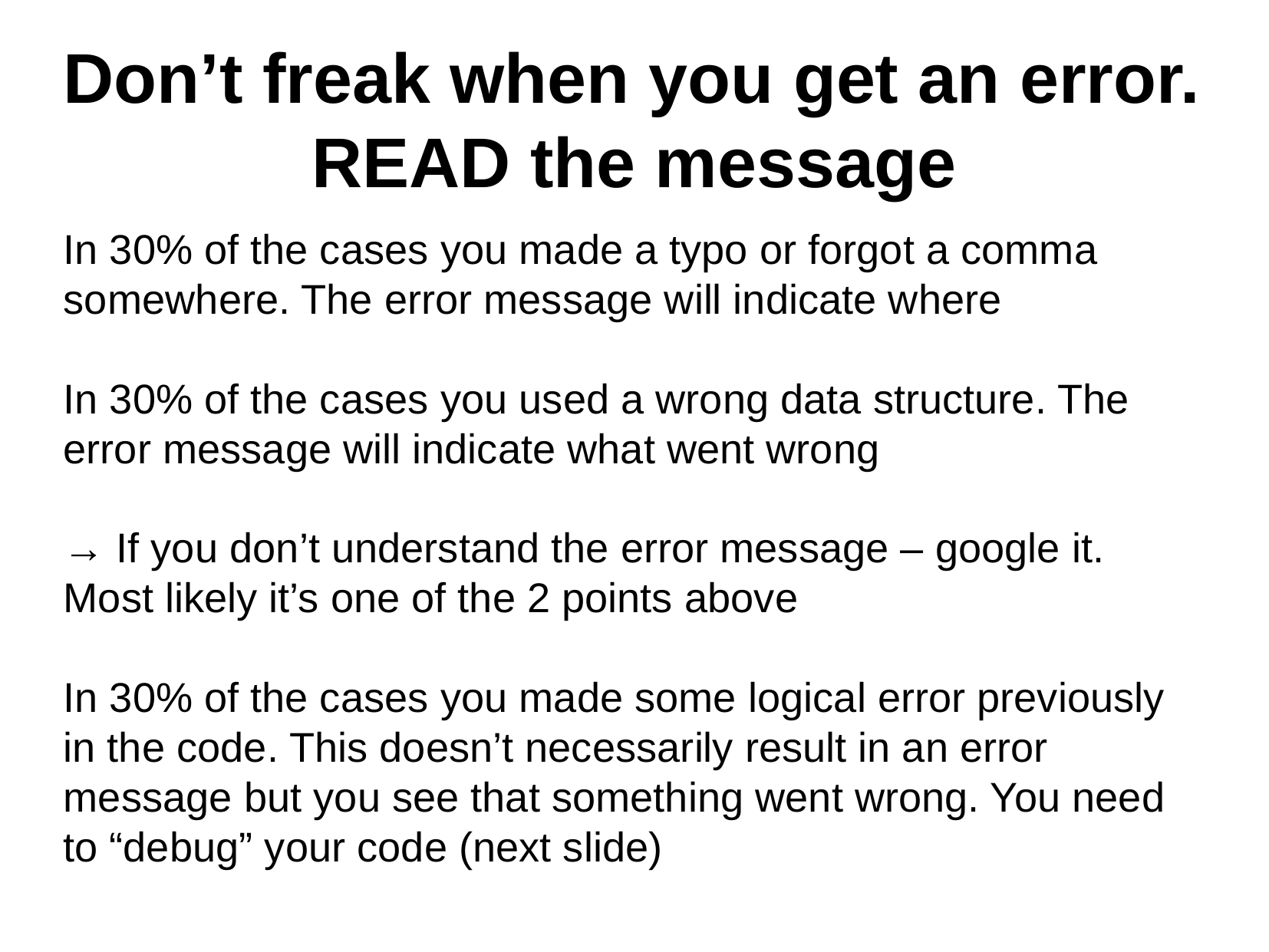

Don’t freak when you get an error.
READ the message
In 30% of the cases you made a typo or forgot a comma somewhere. The error message will indicate where

In 30% of the cases you used a wrong data structure. The error message will indicate what went wrong

→ If you don’t understand the error message – google it. Most likely it’s one of the 2 points above

In 30% of the cases you made some logical error previously in the code. This doesn’t necessarily result in an error message but you see that something went wrong. You need to “debug” your code (next slide)